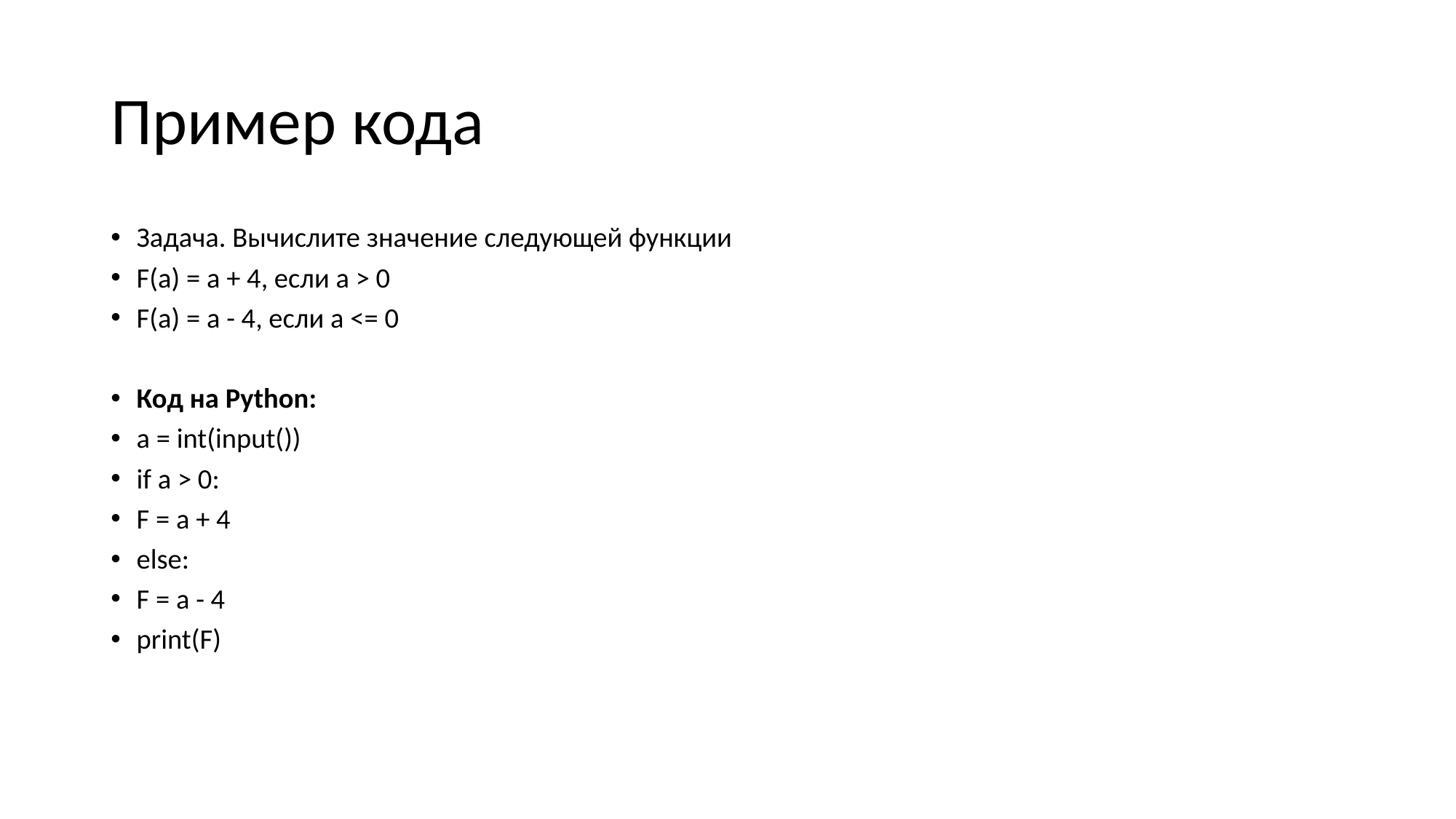

# Пример кода
Задача. Вычислите значение следующей функции
F(a) = a + 4, если a > 0
F(a) = a - 4, если a <= 0

Код на Python:
a = int(input())
if a > 0:
F = a + 4
else:
F = a - 4
print(F)